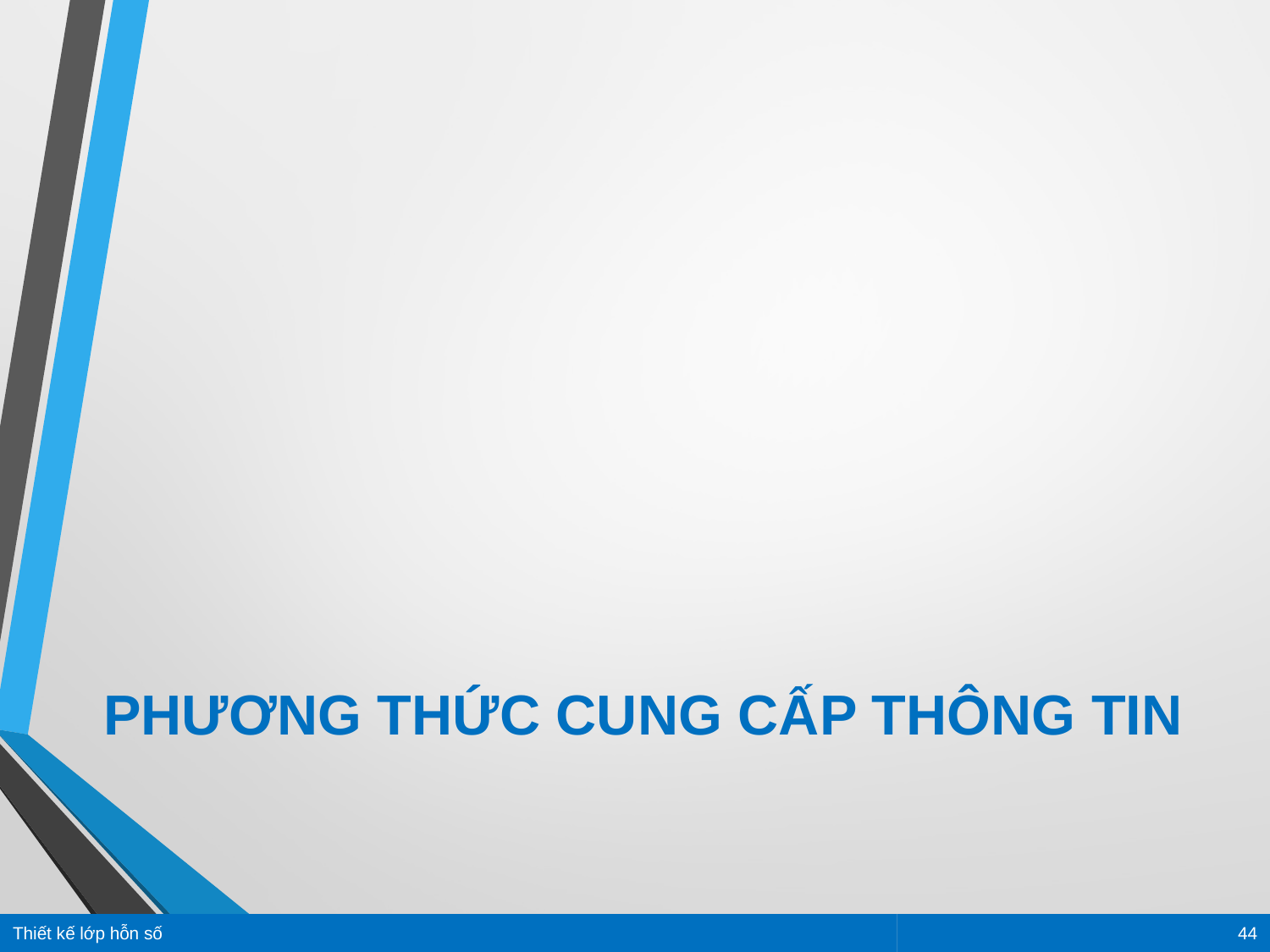

PHƯƠNG THỨC CUNG CẤP THÔNG TIN
Thiết kế lớp hỗn số
44